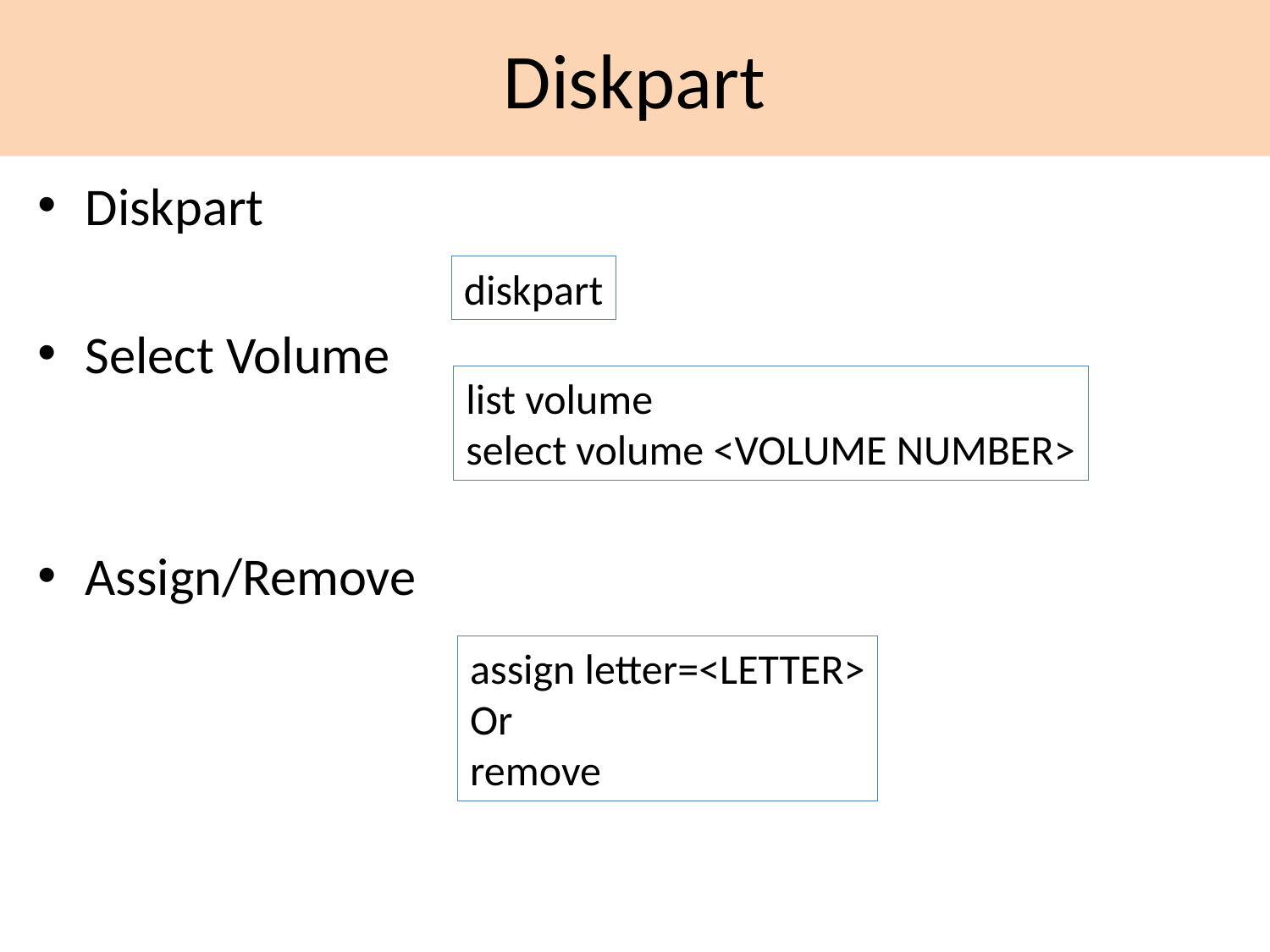

# Diskpart
Diskpart

Select Volume

Assign/Remove

diskpart
list volume
select volume <VOLUME NUMBER>
assign letter=<LETTER>
Or
remove